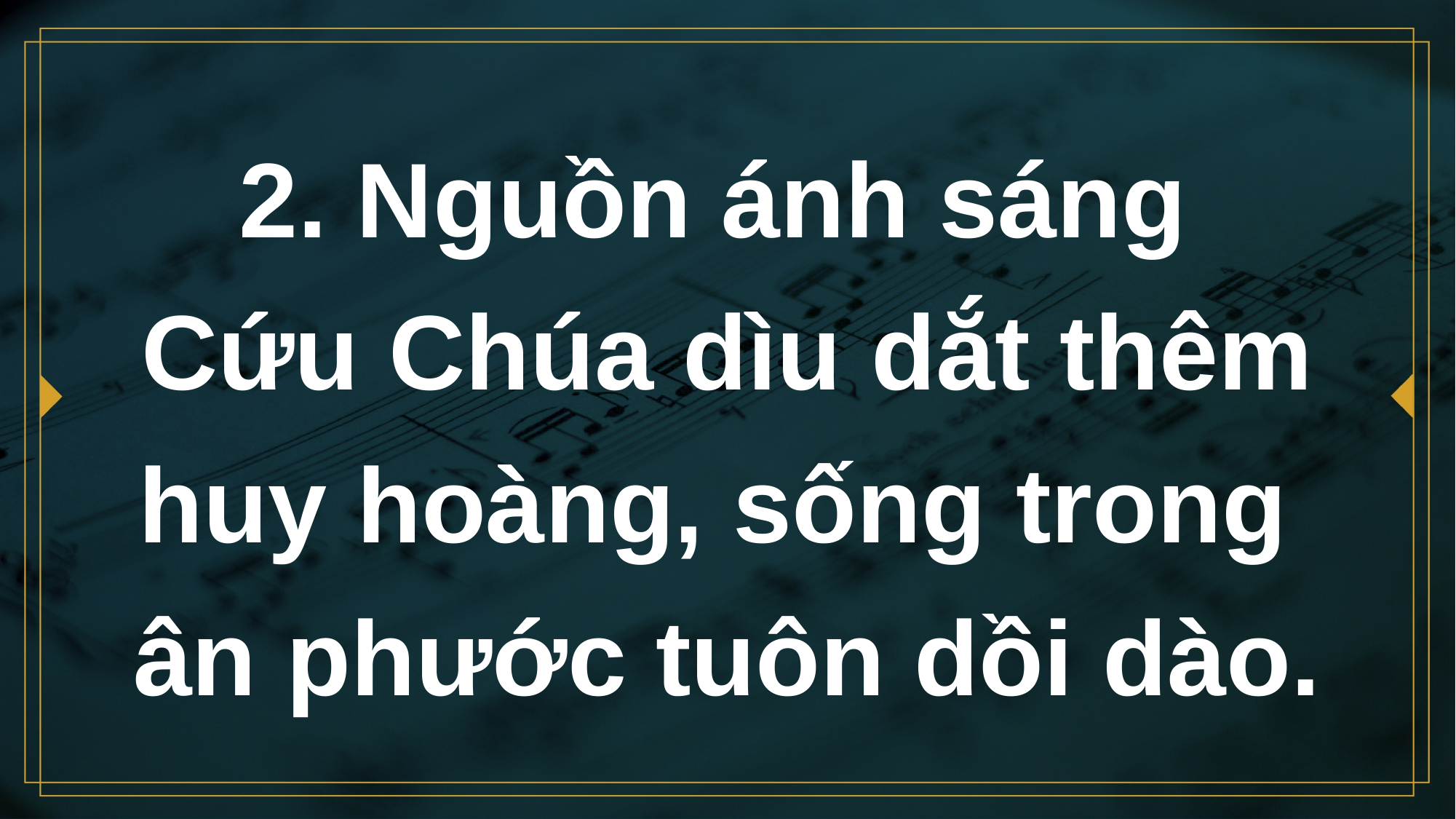

# 2. Nguồn ánh sáng Cứu Chúa dìu dắt thêm huy hoàng, sống trong ân phước tuôn dồi dào.